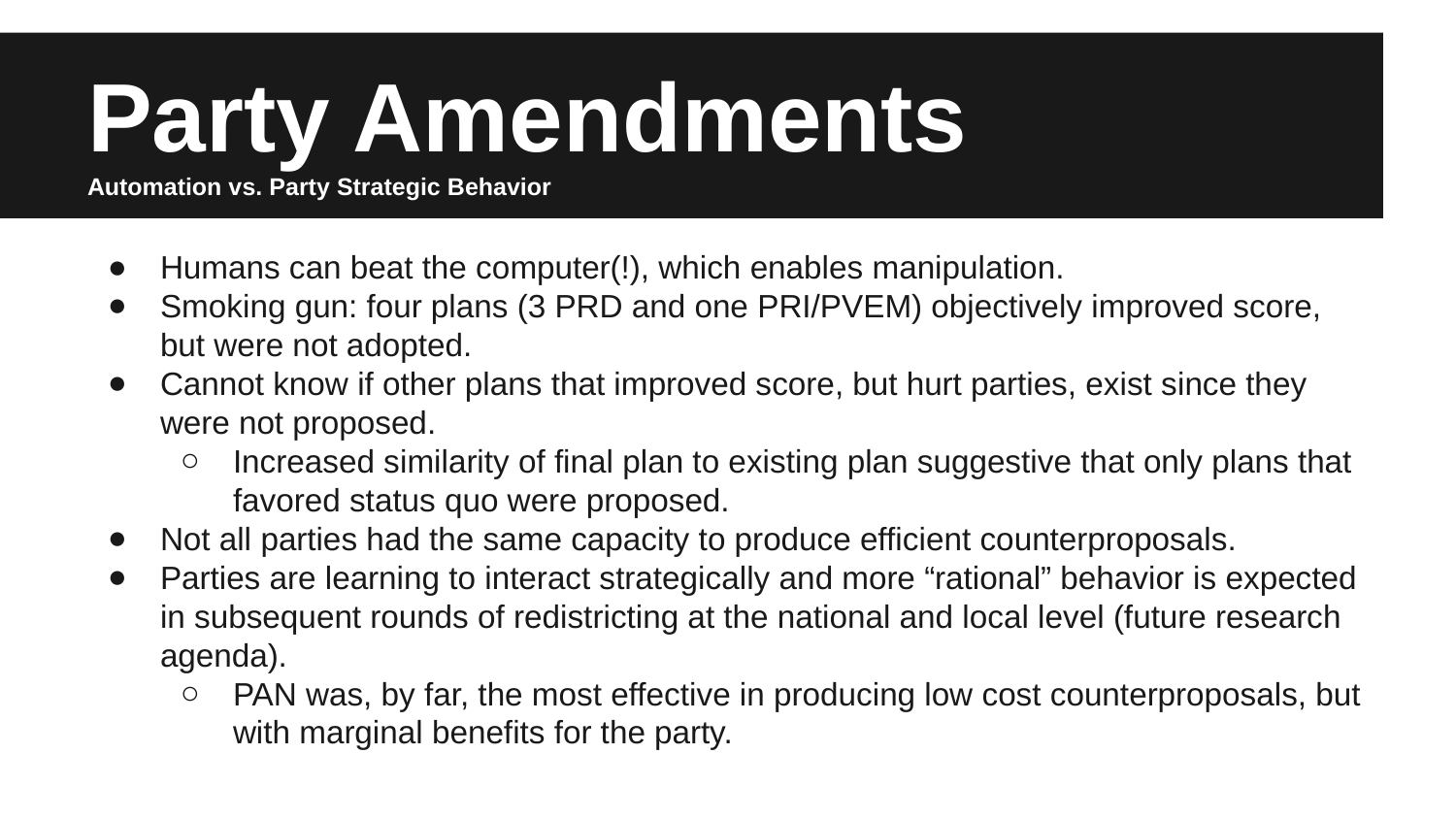

# Party Amendments
Automation vs. Party Strategic Behavior
Humans can beat the computer(!), which enables manipulation.
Smoking gun: four plans (3 PRD and one PRI/PVEM) objectively improved score, but were not adopted.
Cannot know if other plans that improved score, but hurt parties, exist since they were not proposed.
Increased similarity of final plan to existing plan suggestive that only plans that favored status quo were proposed.
Not all parties had the same capacity to produce efficient counterproposals.
Parties are learning to interact strategically and more “rational” behavior is expected in subsequent rounds of redistricting at the national and local level (future research agenda).
PAN was, by far, the most effective in producing low cost counterproposals, but with marginal benefits for the party.